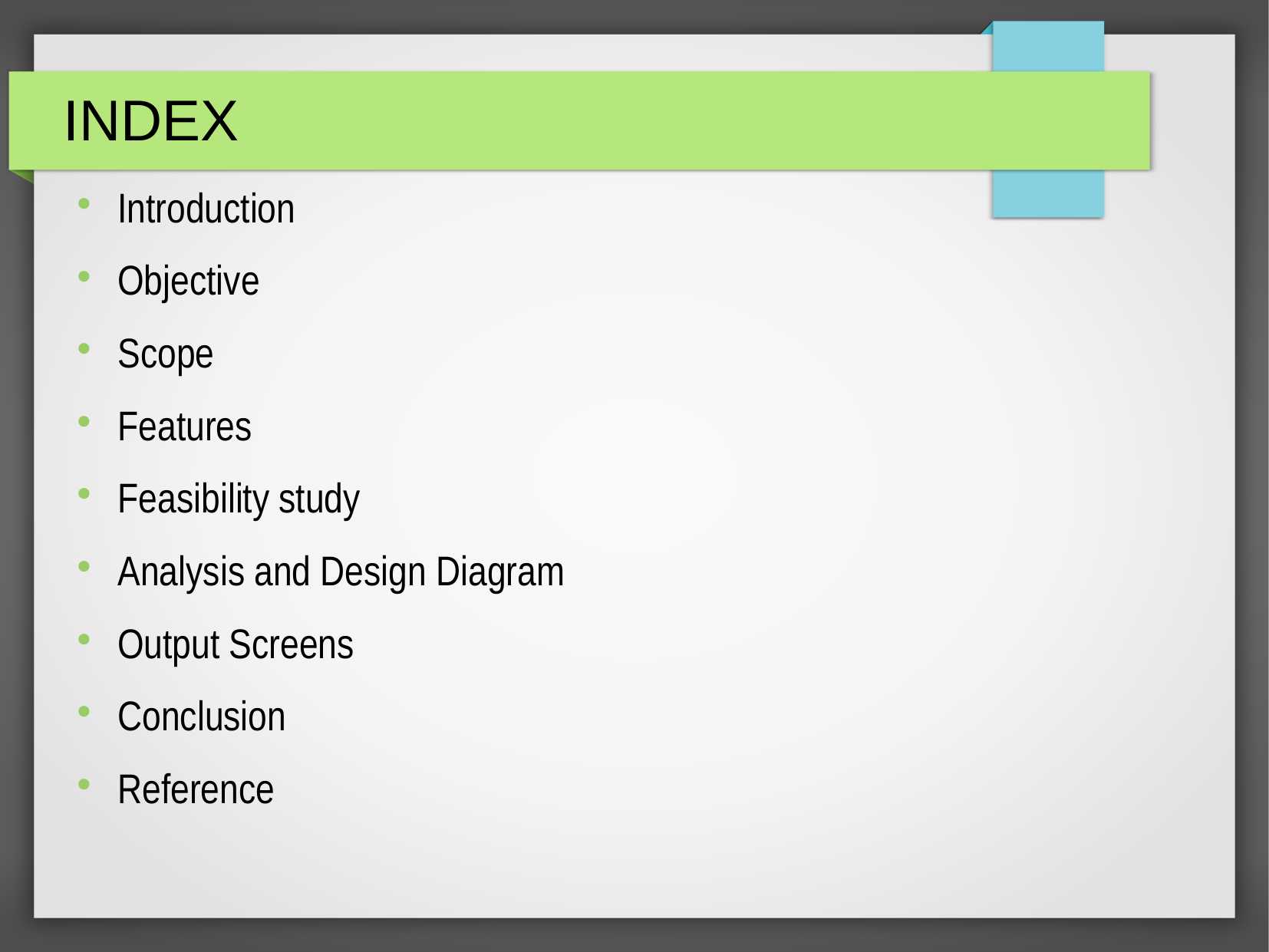

INDEX
Introduction
Objective
Scope
Features
Feasibility study
Analysis and Design Diagram
Output Screens
Conclusion
Reference